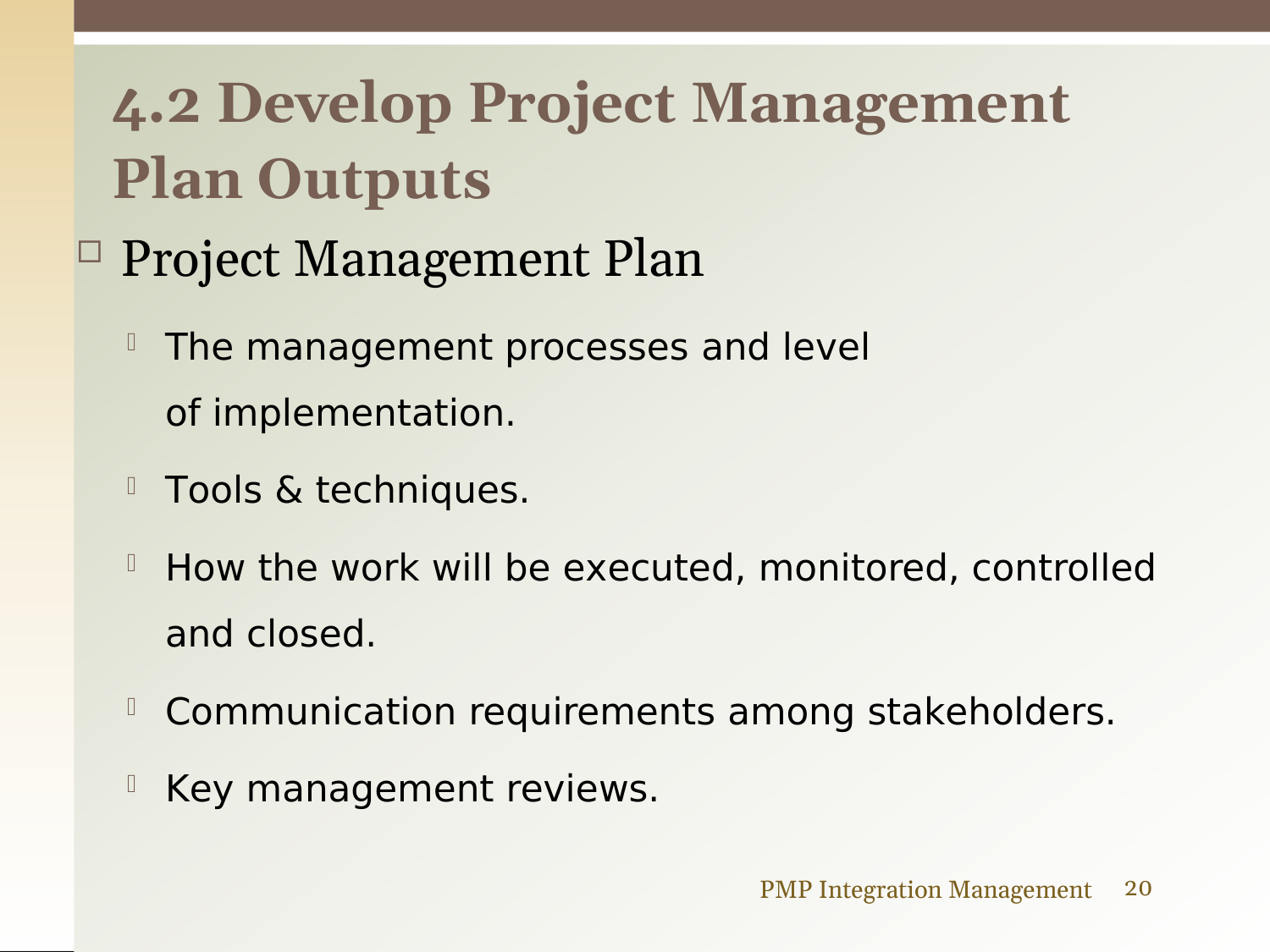

# 4.2 Develop Project Management Plan Outputs
Project Management Plan
The management processes and level of implementation.
Tools & techniques.
How the work will be executed, monitored, controlled and closed.
Communication requirements among stakeholders.
Key management reviews.
PMP Integration Management
20